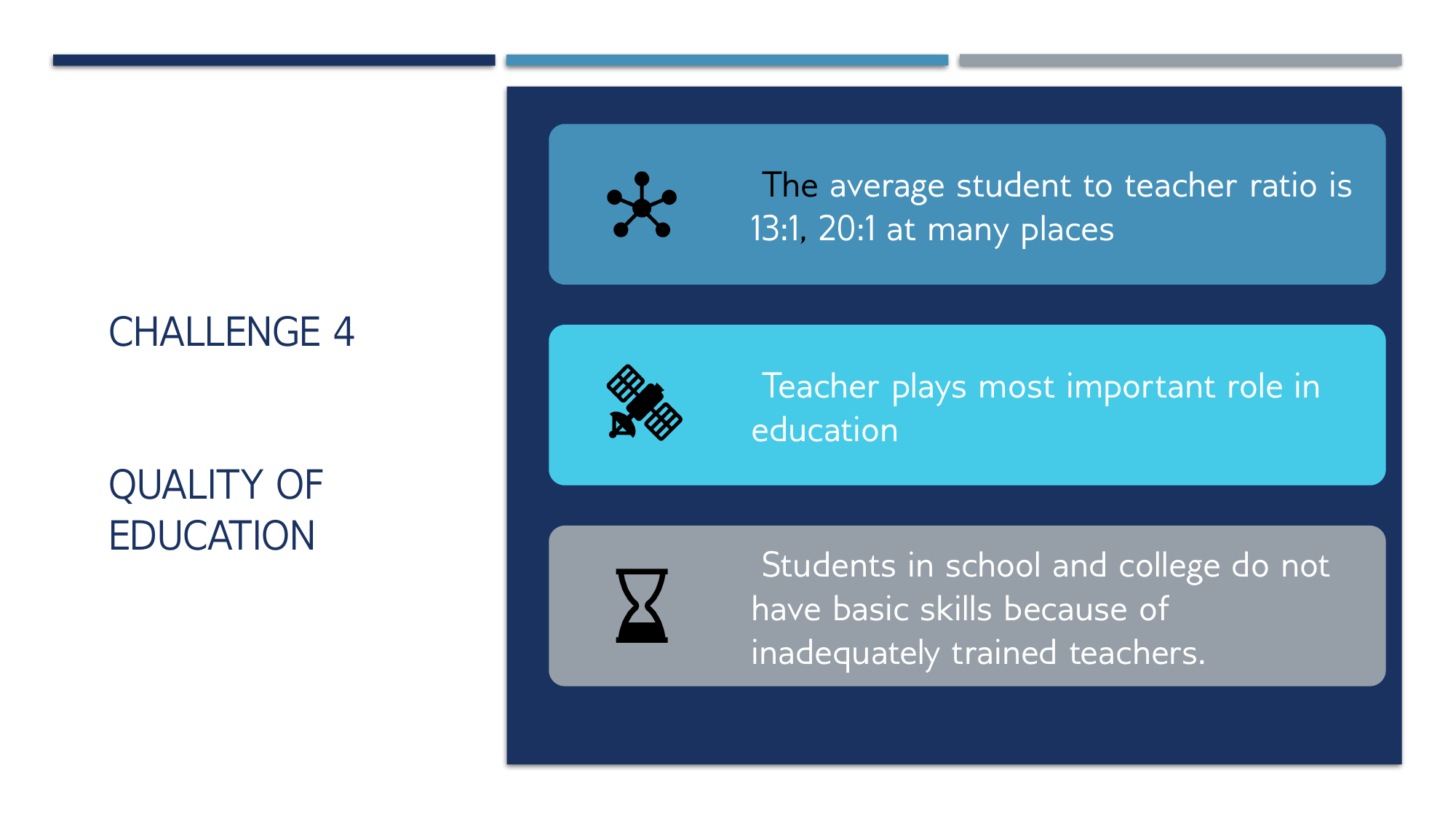

The average student to teacher ratio is 13:1, 20:1 at many places
 Teacher plays most important role in education
 Students in school and college do not have basic skills because of inadequately trained teachers.
# Challenge 4 Quality of   education